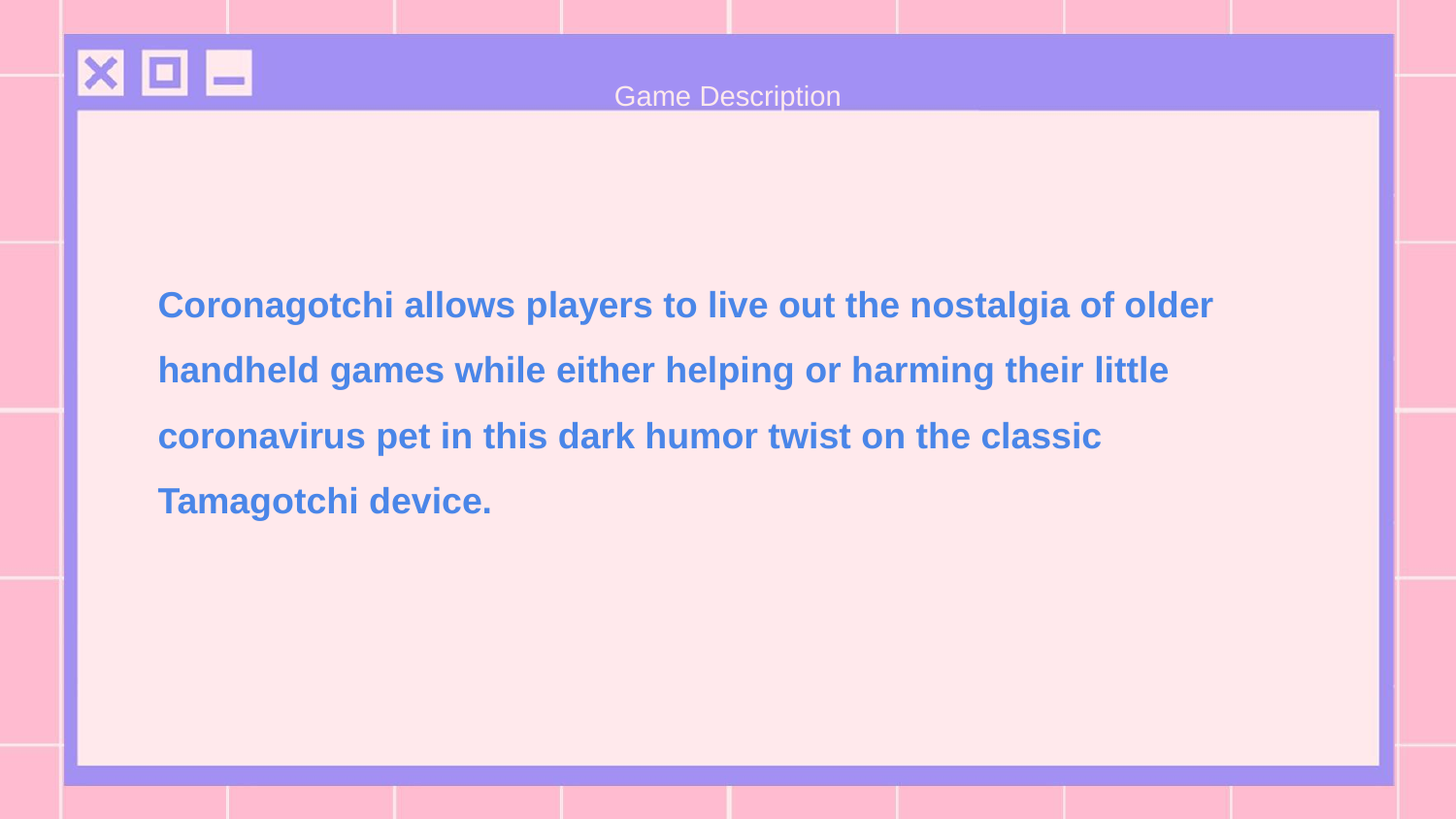

# Game Description

Coronagotchi allows players to live out the nostalgia of older handheld games while either helping or harming their little coronavirus pet in this dark humor twist on the classic Tamagotchi device.